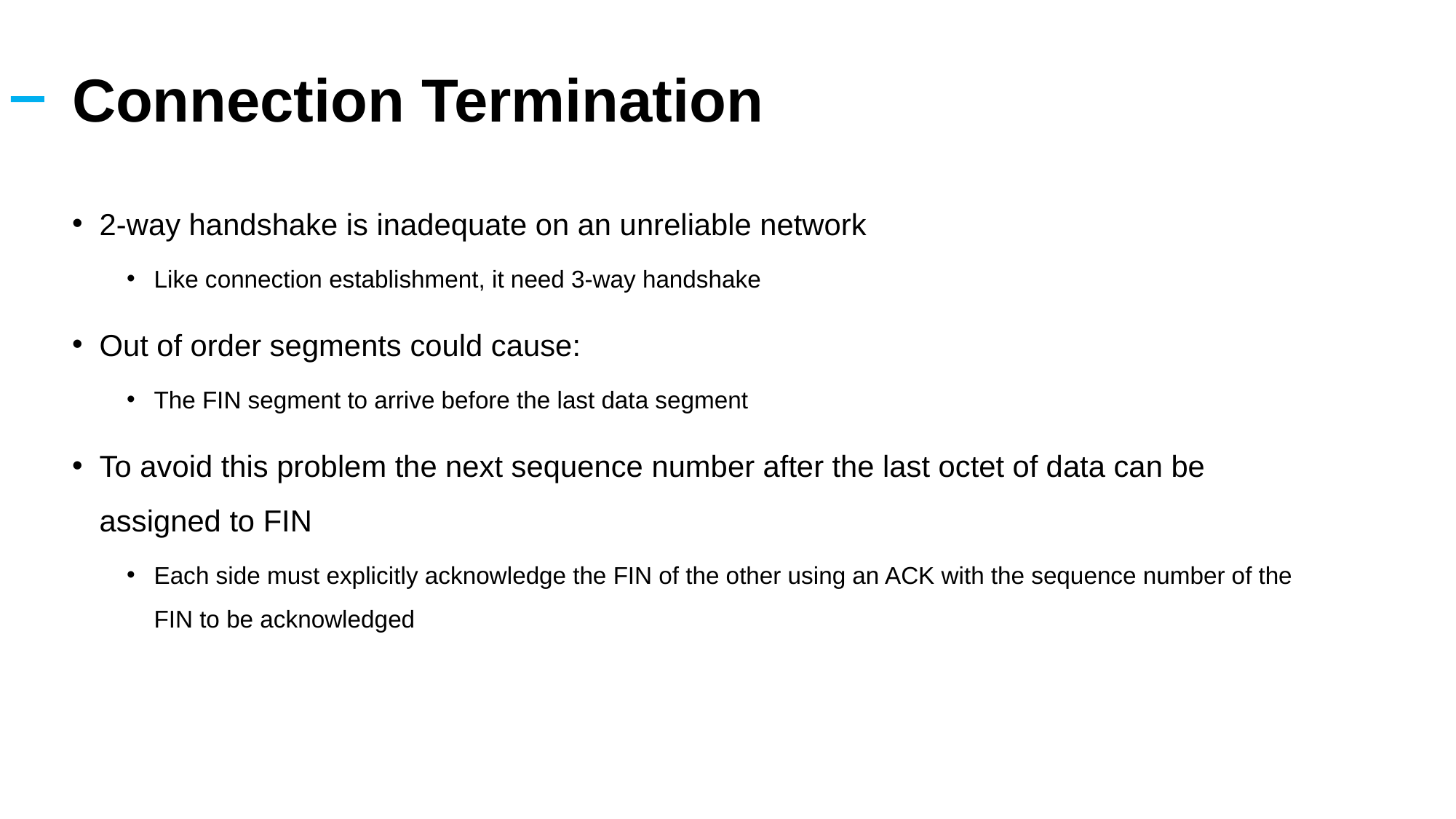

# Connection Termination

2-way handshake is inadequate on an unreliable network
Like connection establishment, it need 3-way handshake
Out of order segments could cause:
The FIN segment to arrive before the last data segment
To avoid this problem the next sequence number after the last octet of data can be assigned to FIN
Each side must explicitly acknowledge the FIN of the other using an ACK with the sequence number of the FIN to be acknowledged